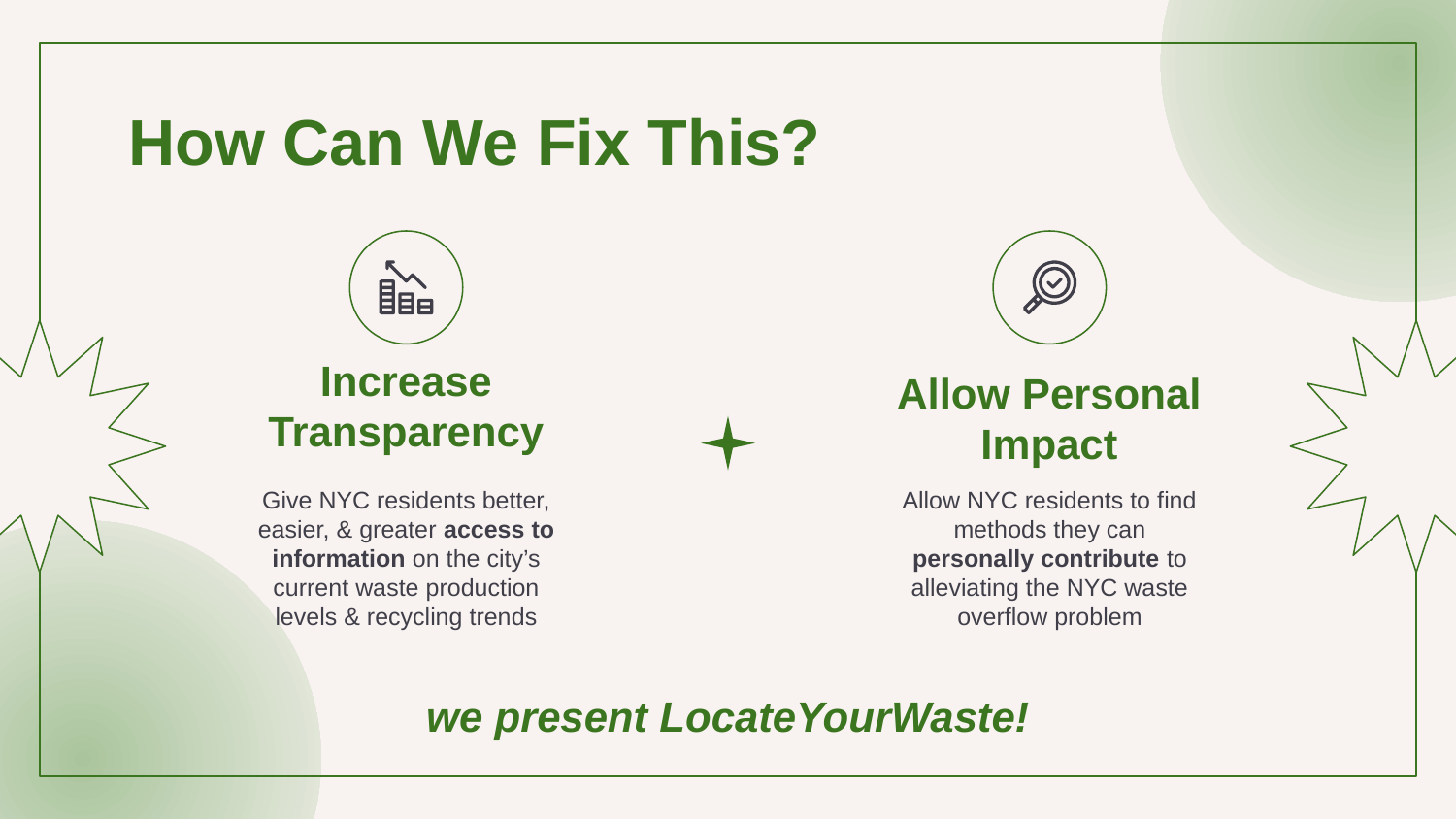

# How Can We Fix This?

Allow Personal Impact
Increase Transparency

Allow NYC residents to find methods they can personally contribute to alleviating the NYC waste overflow problem
Give NYC residents better, easier, & greater access to information on the city’s current waste production levels & recycling trends
we present LocateYourWaste!